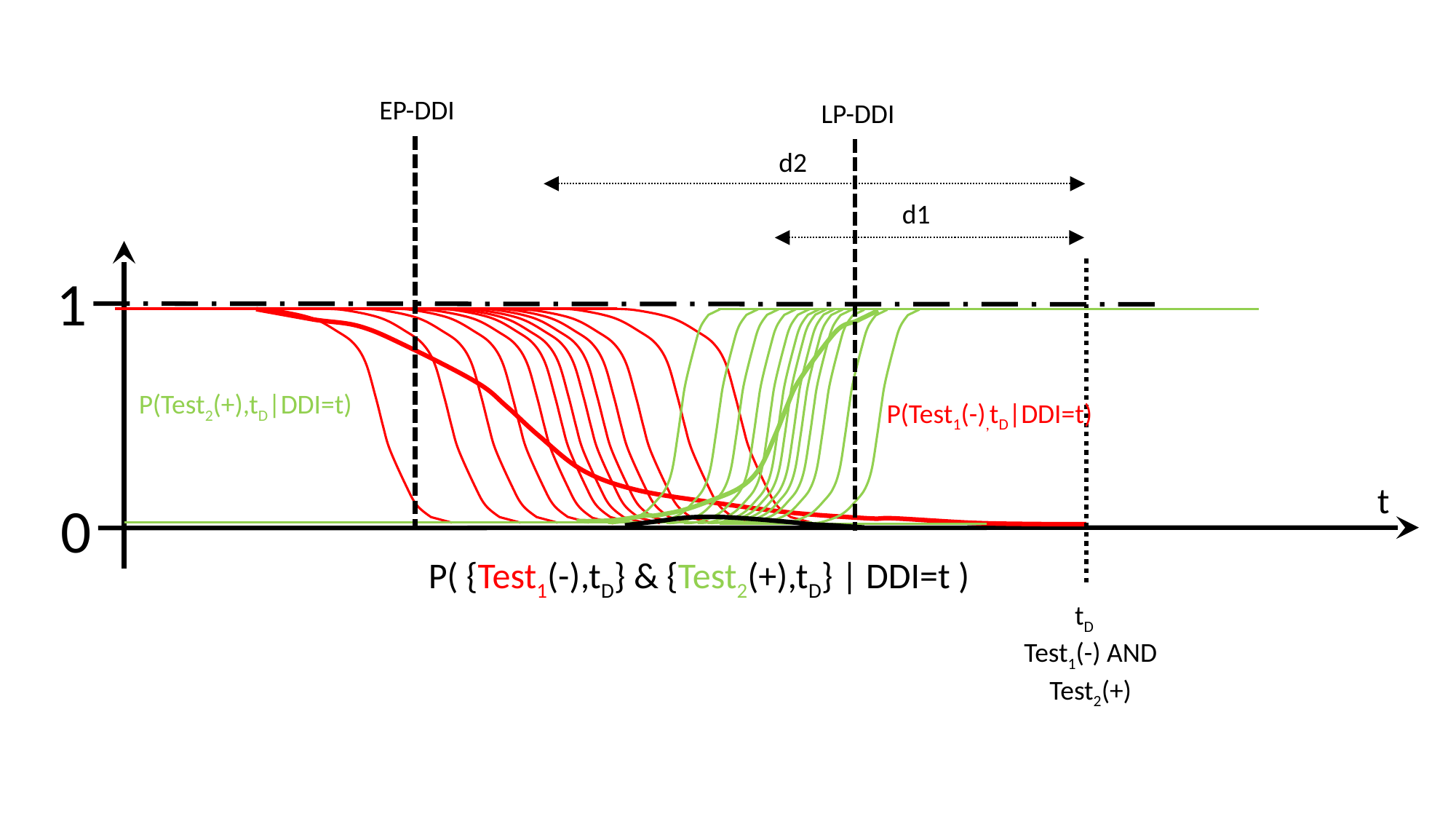

EP-DDI
LP-DDI
d2
d1
1

P(Test2(+),tD|DDI=t)
P(Test1(-),tD|DDI=t)
t
0

P( {Test1(-),tD} & {Test2(+),tD} | DDI=t )
tD
Test1(-) AND Test2(+)